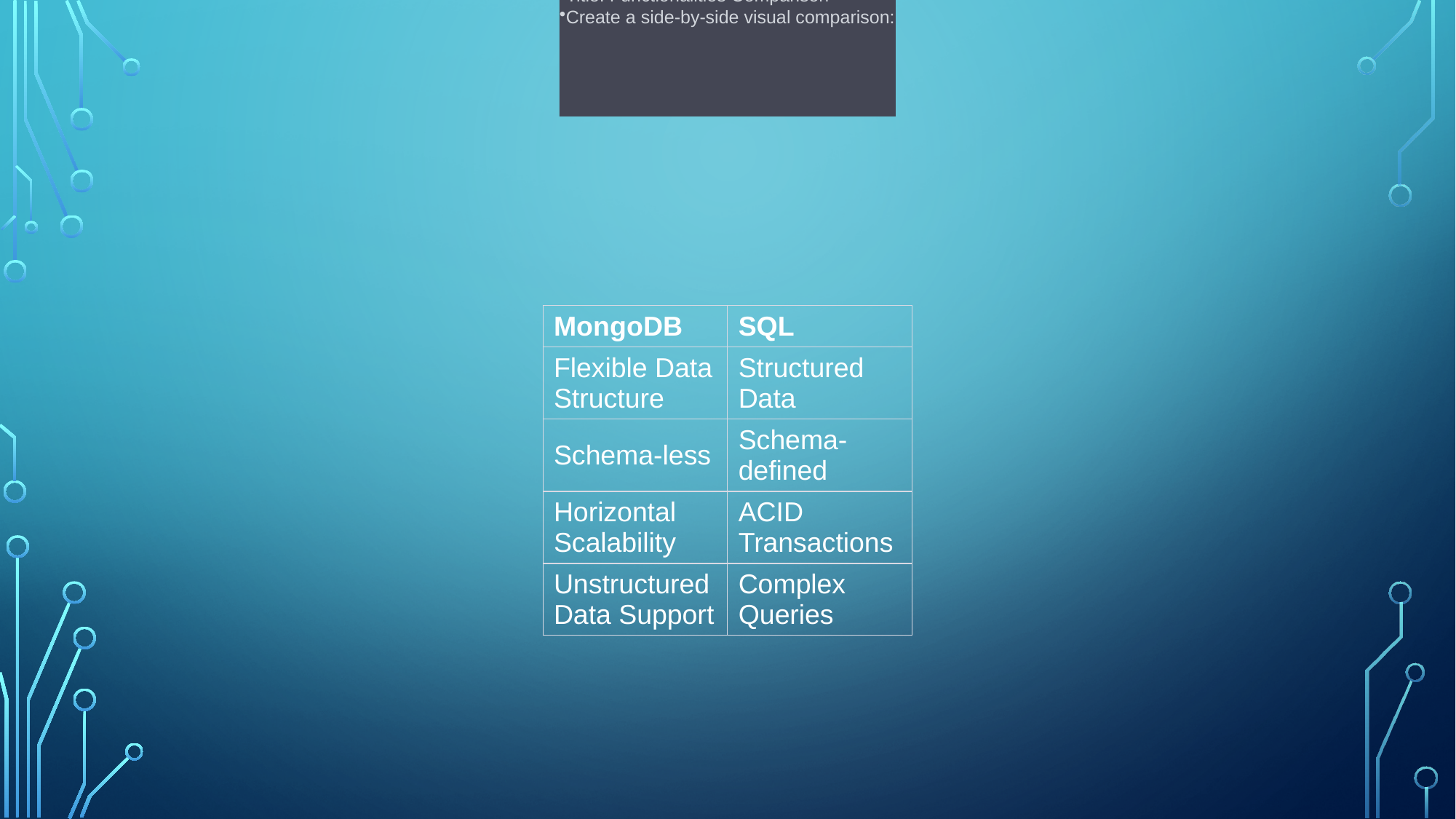

Functionalities Comparison
Title: Functionalities Comparison
Create a side-by-side visual comparison:

| MongoDB | SQL |
| --- | --- |
| Flexible Data Structure | Structured Data |
| Schema-less | Schema-defined |
| Horizontal Scalability | ACID Transactions |
| Unstructured Data Support | Complex Queries |